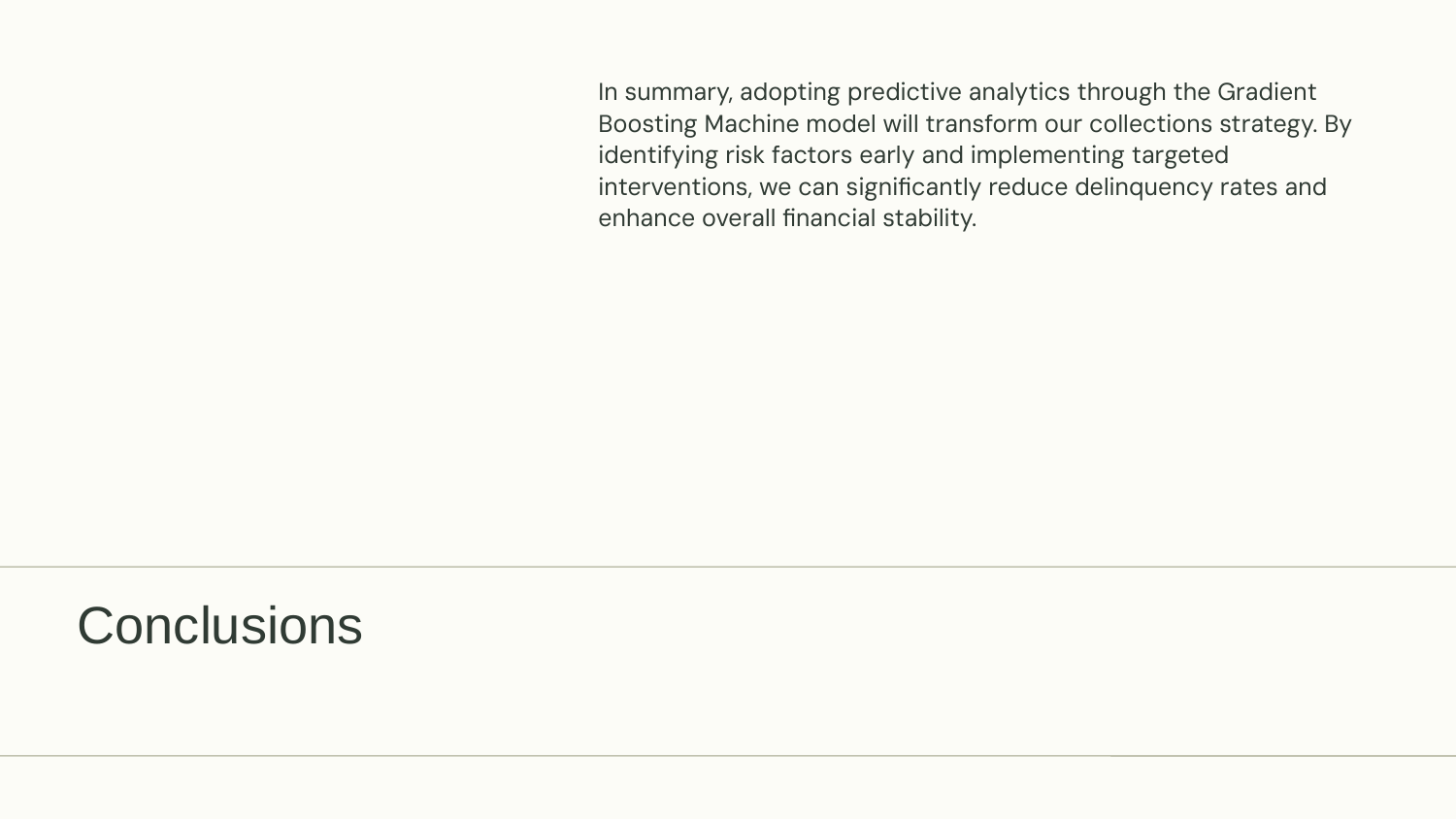

In summary, adopting predictive analytics through the Gradient Boosting Machine model will transform our collections strategy. By identifying risk factors early and implementing targeted interventions, we can significantly reduce delinquency rates and enhance overall financial stability.
Conclusions